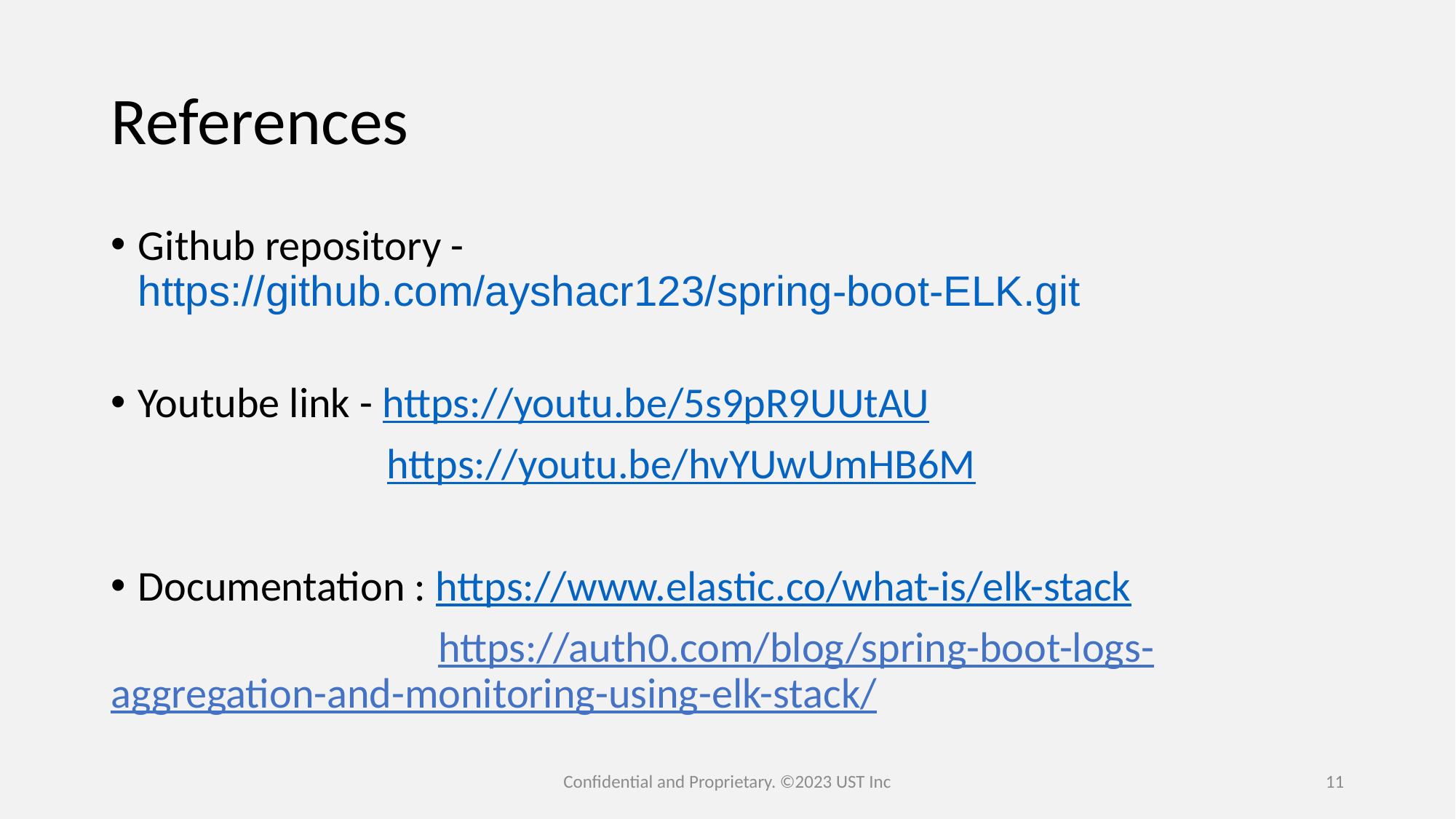

# References
Github repository - https://github.com/ayshacr123/spring-boot-ELK.git
Youtube link - https://youtu.be/5s9pR9UUtAU
		      https://youtu.be/hvYUwUmHB6M

Documentation : https://www.elastic.co/what-is/elk-stack
			https://auth0.com/blog/spring-boot-logs-aggregation-and-monitoring-using-elk-stack/
Confidential and Proprietary. ©2023 UST Inc
11